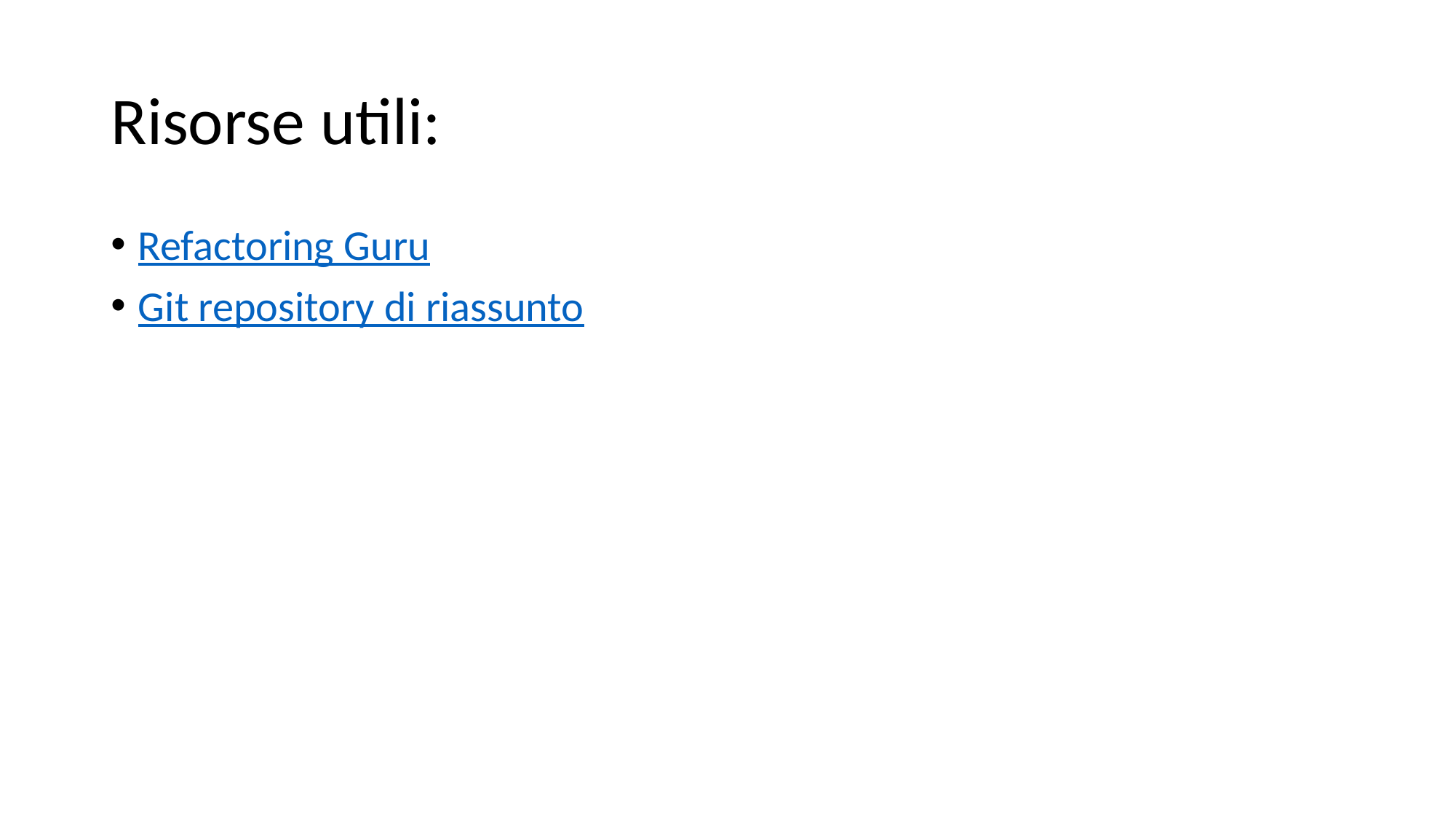

# Risorse utili:
Refactoring Guru
Git repository di riassunto